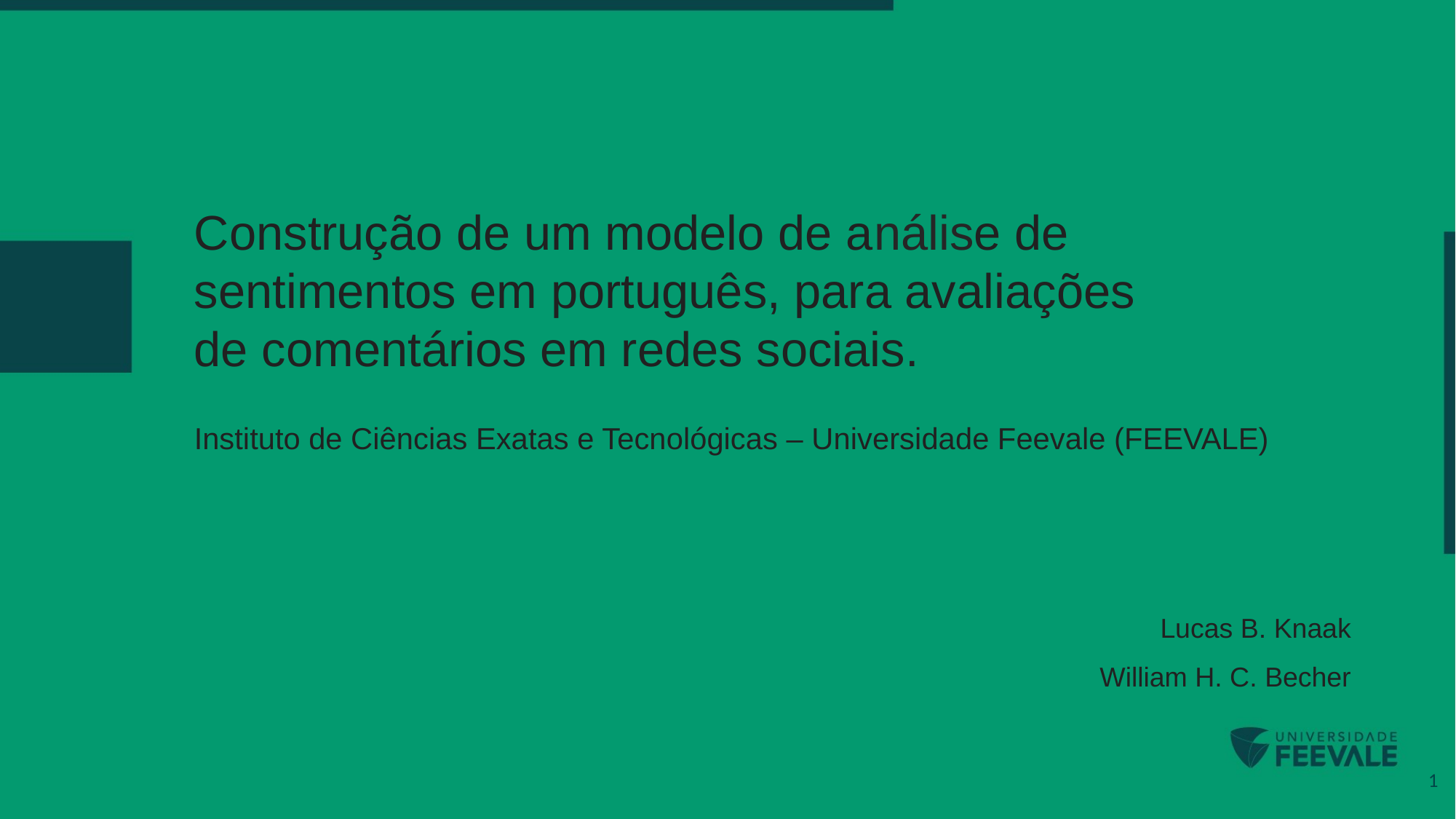

Construção de um modelo de análise de sentimentos em português, para avaliações de comentários em redes sociais.
Instituto de Ciências Exatas e Tecnológicas – Universidade Feevale (FEEVALE)
Lucas B. Knaak
William H. C. Becher
1